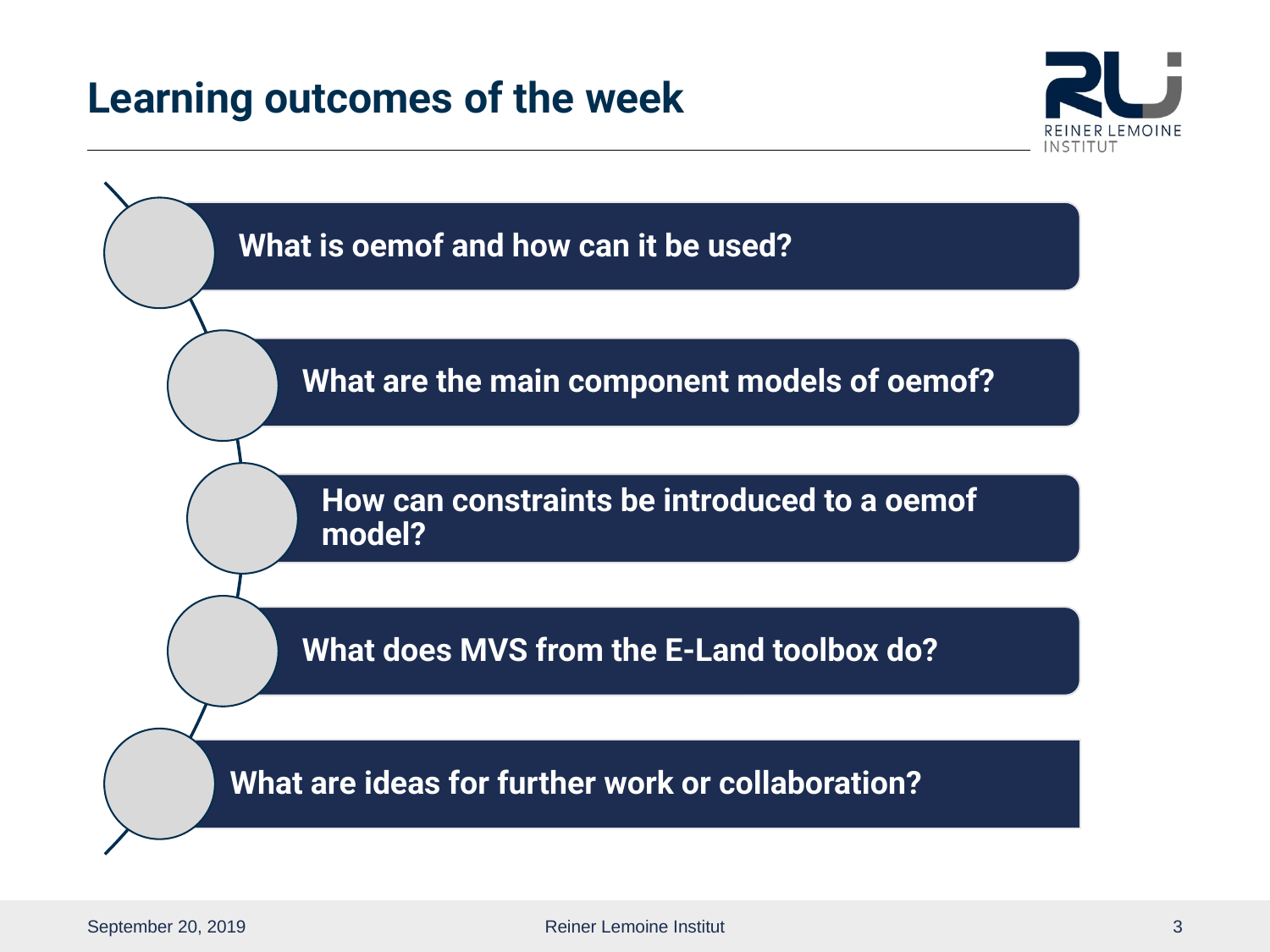

# Learning outcomes of the week
What is oemof and how can it be used?
What are the main component models of oemof?
How can constraints be introduced to a oemof model?
What does MVS from the E-Land toolbox do?
What are ideas for further work or collaboration?
September 20, 2019
Reiner Lemoine Institut
3